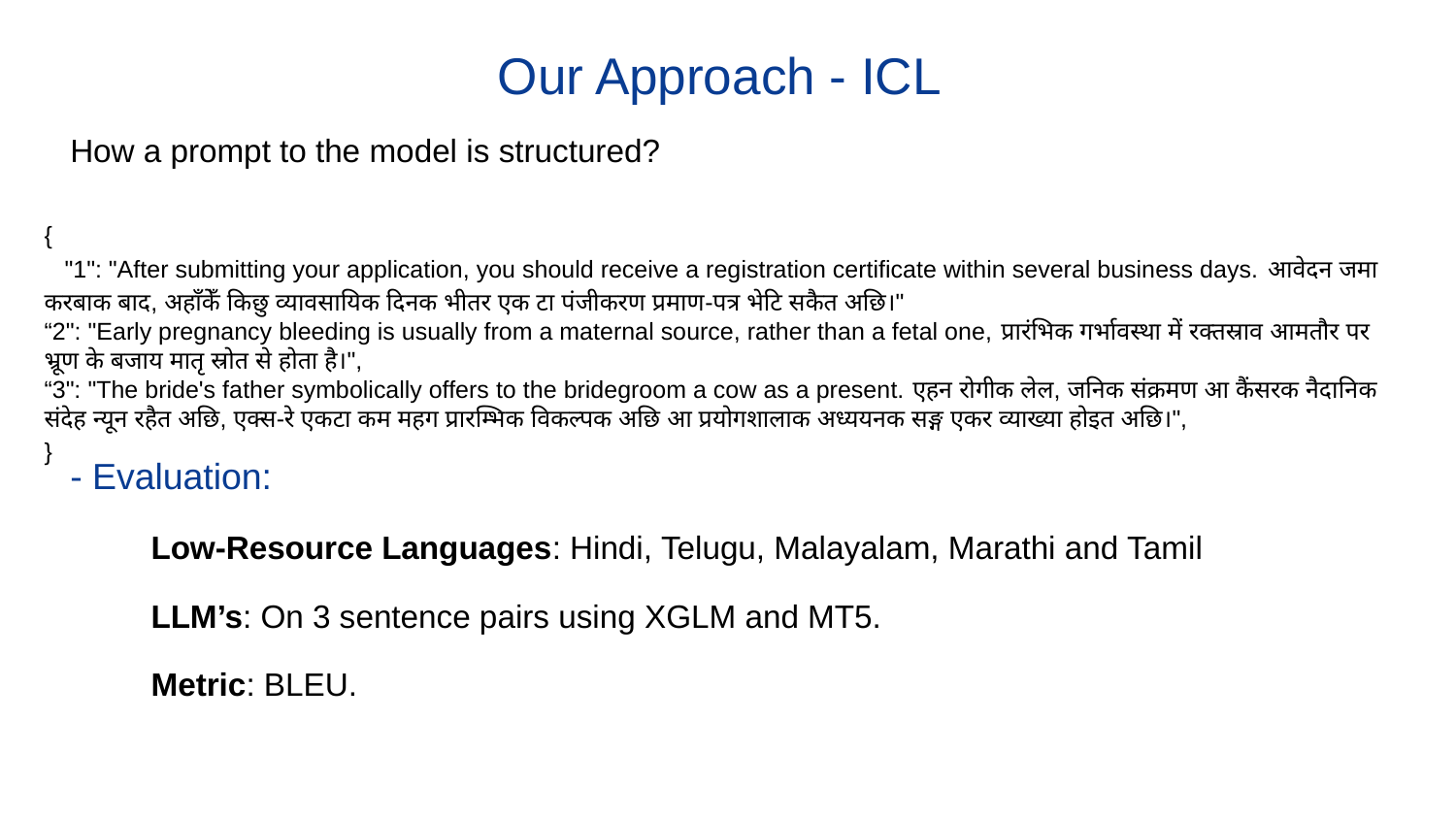

# Our Approach - ICL
How a prompt to the model is structured?

- Evaluation:
         Low-Resource Languages: Hindi, Telugu, Malayalam, Marathi and Tamil
         LLM’s: On 3 sentence pairs using XGLM and MT5.
         Metric: BLEU.

{
   "1": "After submitting your application, you should receive a registration certificate within several business days. आवेदन जमा करबाक बाद, अहाँकेँ किछु व्यावसायिक दिनक भीतर एक टा पंजीकरण प्रमाण-पत्र भेटि सकैत अछि।"
“2": "Early pregnancy bleeding is usually from a maternal source, rather than a fetal one, प्रारंभिक गर्भावस्था में रक्तस्राव आमतौर पर भ्रूण के बजाय मातृ स्रोत से होता है।",
“3": "The bride's father symbolically offers to the bridegroom a cow as a present. एहन रोगीक लेल, जनिक संक्रमण आ कैंसरक नैदानिक संदेह न्यून रहैत अछि, एक्स-रे एकटा कम महग प्रारम्भिक विकल्पक अछि आ प्रयोगशालाक अध्ययनक सङ्ग एकर व्याख्या होइत अछि।",
}